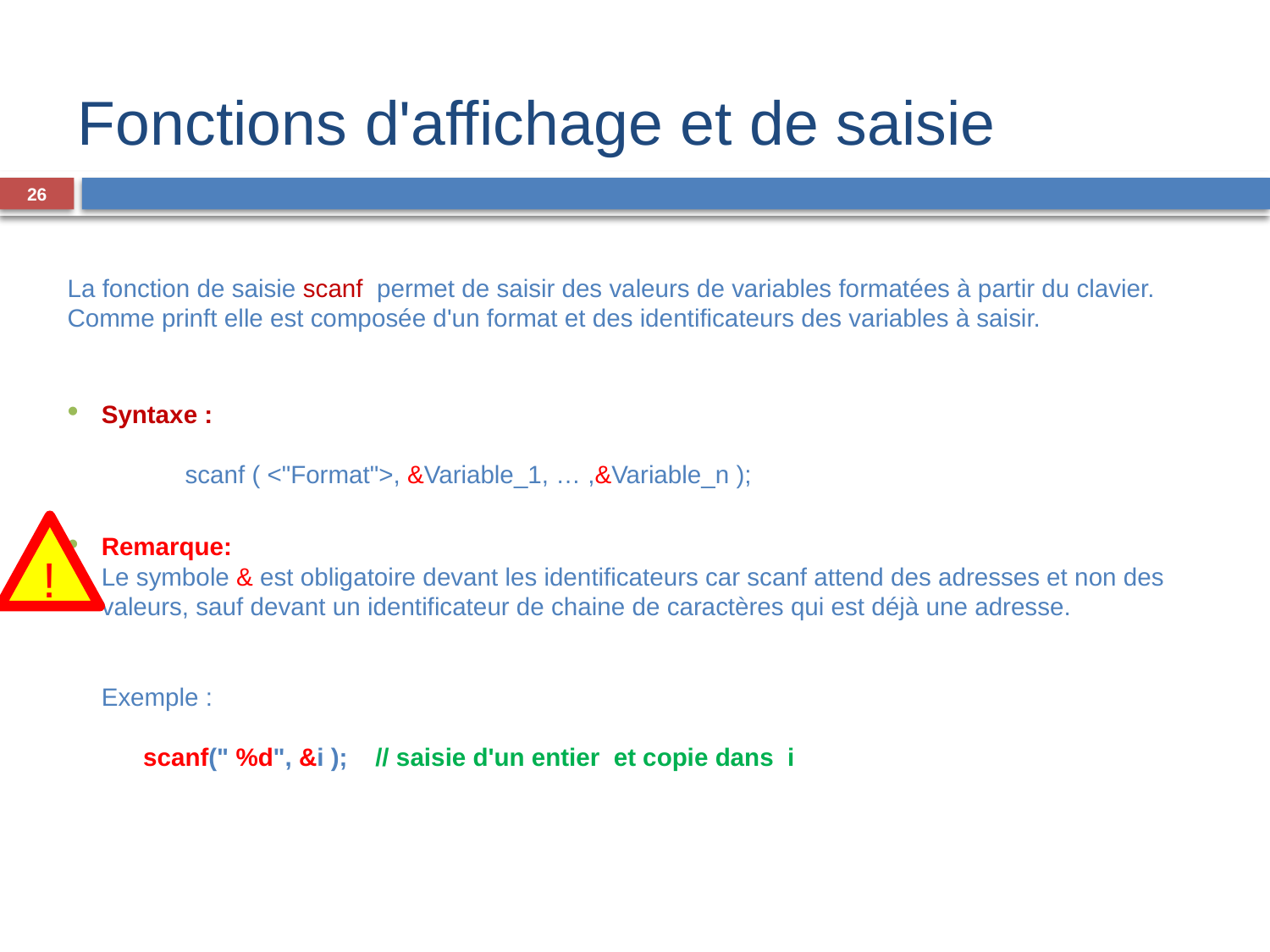

# Fonctions d'affichage et de saisie
26
La fonction de saisie scanf  permet de saisir des valeurs de variables formatées à partir du clavier. Comme prinft elle est composée d'un format et des identificateurs des variables à saisir.
Syntaxe :
            scanf ( <"Format">, &Variable_1, … ,&Variable_n );

Remarque:
Le symbole & est obligatoire devant les identificateurs car scanf attend des adresses et non des valeurs, sauf devant un identificateur de chaine de caractères qui est déjà une adresse.
Exemple :
      scanf(" %d", &i );    // saisie d'un entier  et copie dans  i

!